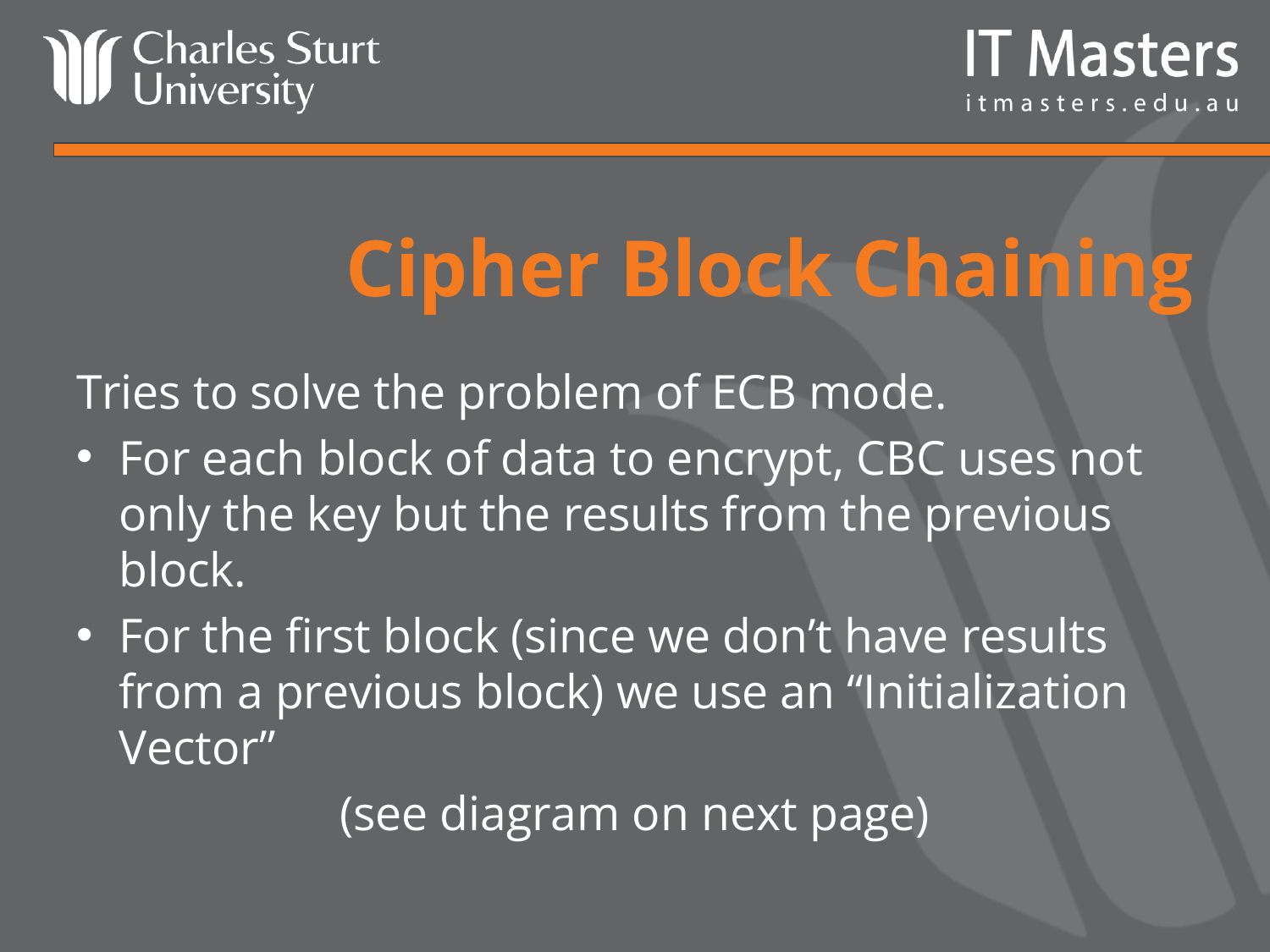

# Cipher Block Chaining
Tries to solve the problem of ECB mode.
For each block of data to encrypt, CBC uses not only the key but the results from the previous block.
For the first block (since we don’t have results from a previous block) we use an “Initialization Vector”
(see diagram on next page)